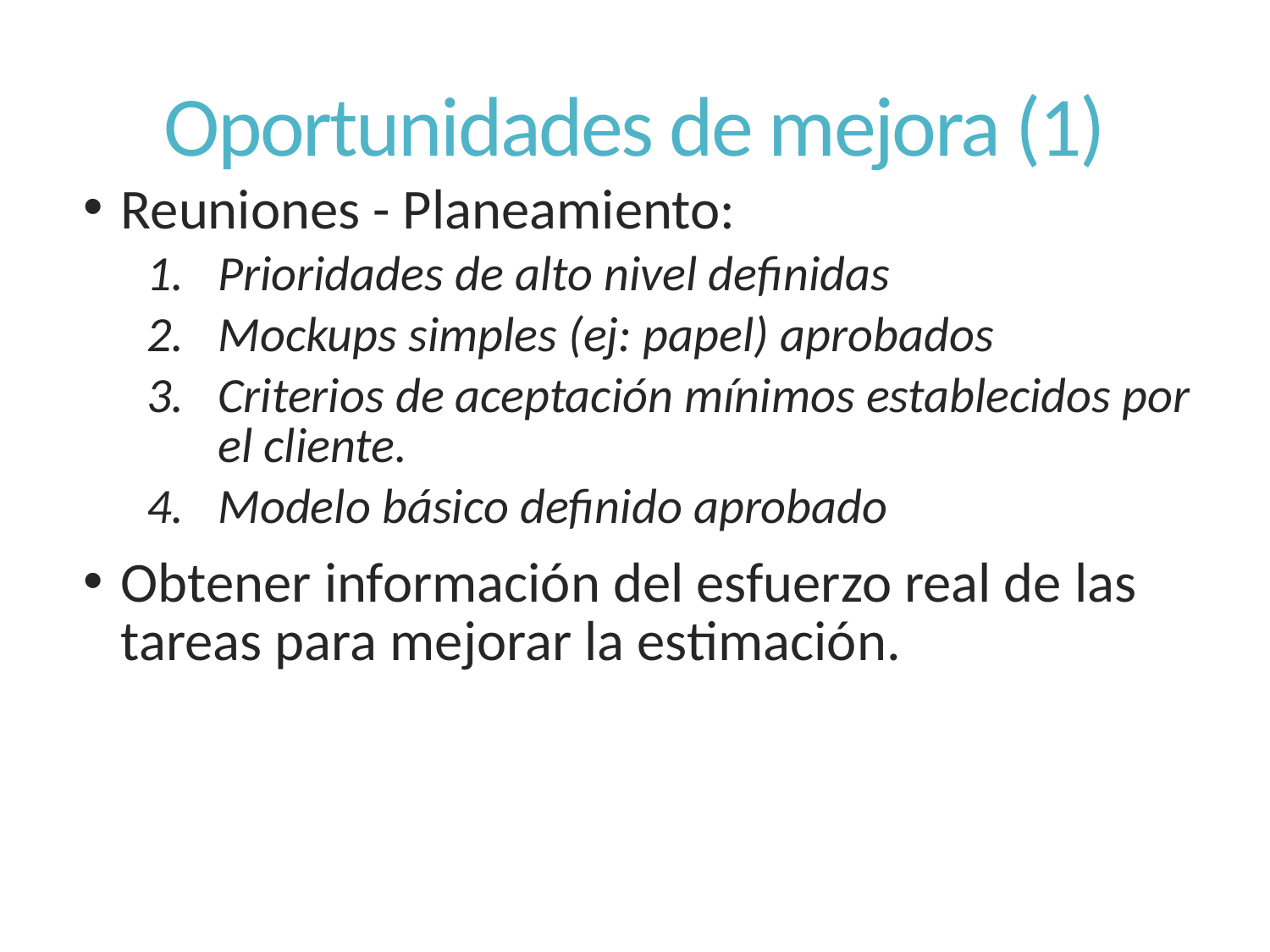

# Oportunidades de mejora (1)
Reuniones - Planeamiento:
Prioridades de alto nivel definidas
Mockups simples (ej: papel) aprobados
Criterios de aceptación mínimos establecidos por el cliente.
Modelo básico definido aprobado
Obtener información del esfuerzo real de las tareas para mejorar la estimación.